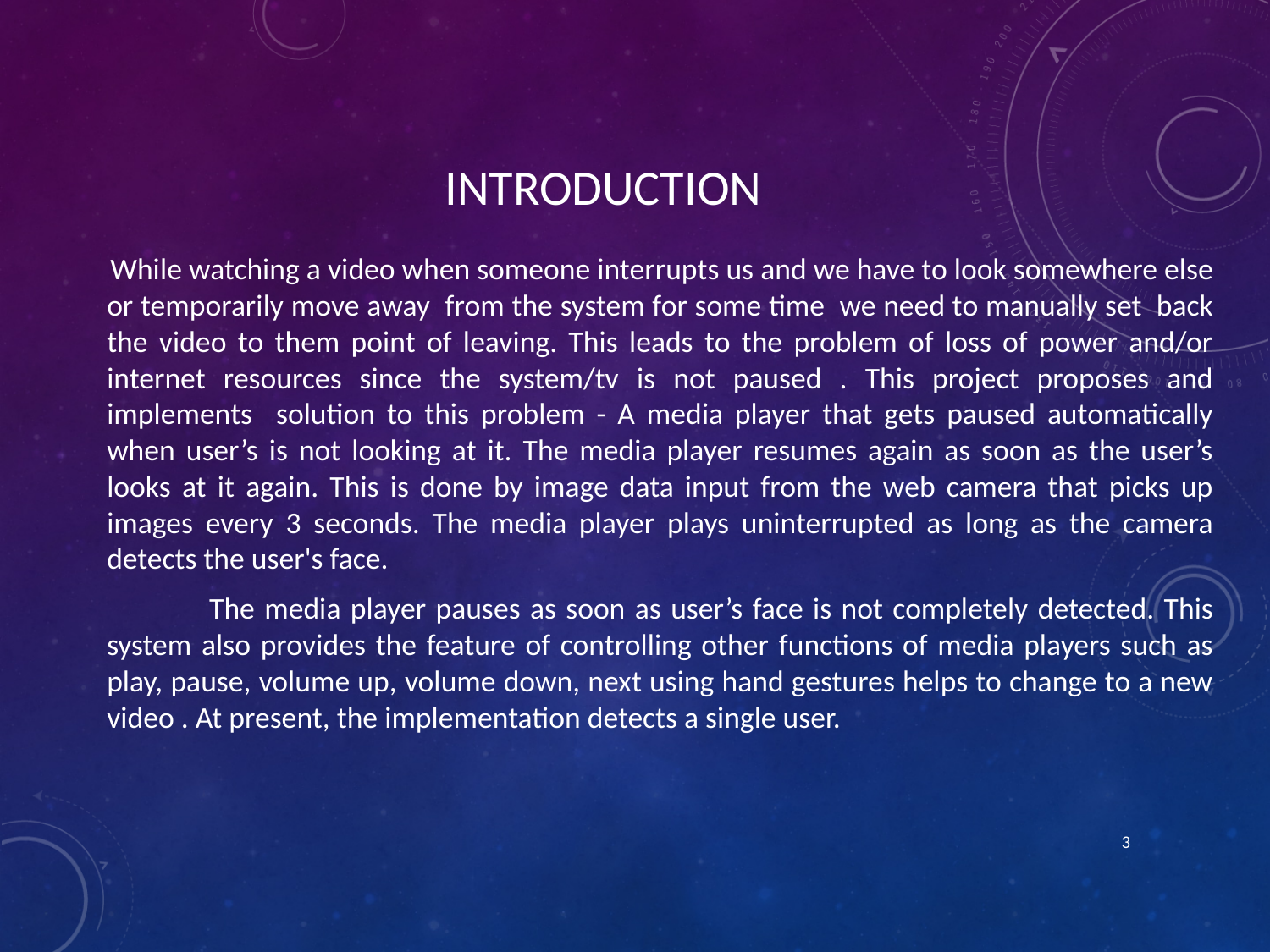

INTRODUCTION
     While watching a video when someone interrupts us and we have to look somewhere else or temporarily move away  from the system for some time  we need to manually set  back the video to them point of leaving. This leads to the problem of loss of power and/or internet resources since the system/tv is not paused . This project proposes and implements  solution to this problem - A media player that gets paused automatically when user’s is not looking at it. The media player resumes again as soon as the user’s looks at it again. This is done by image data input from the web camera that picks up images every 3 seconds. The media player plays uninterrupted as long as the camera detects the user's face.
              The media player pauses as soon as user’s face is not completely detected. This system also provides the feature of controlling other functions of media players such as play, pause, volume up, volume down, next using hand gestures helps to change to a new video . At present, the implementation detects a single user.
3